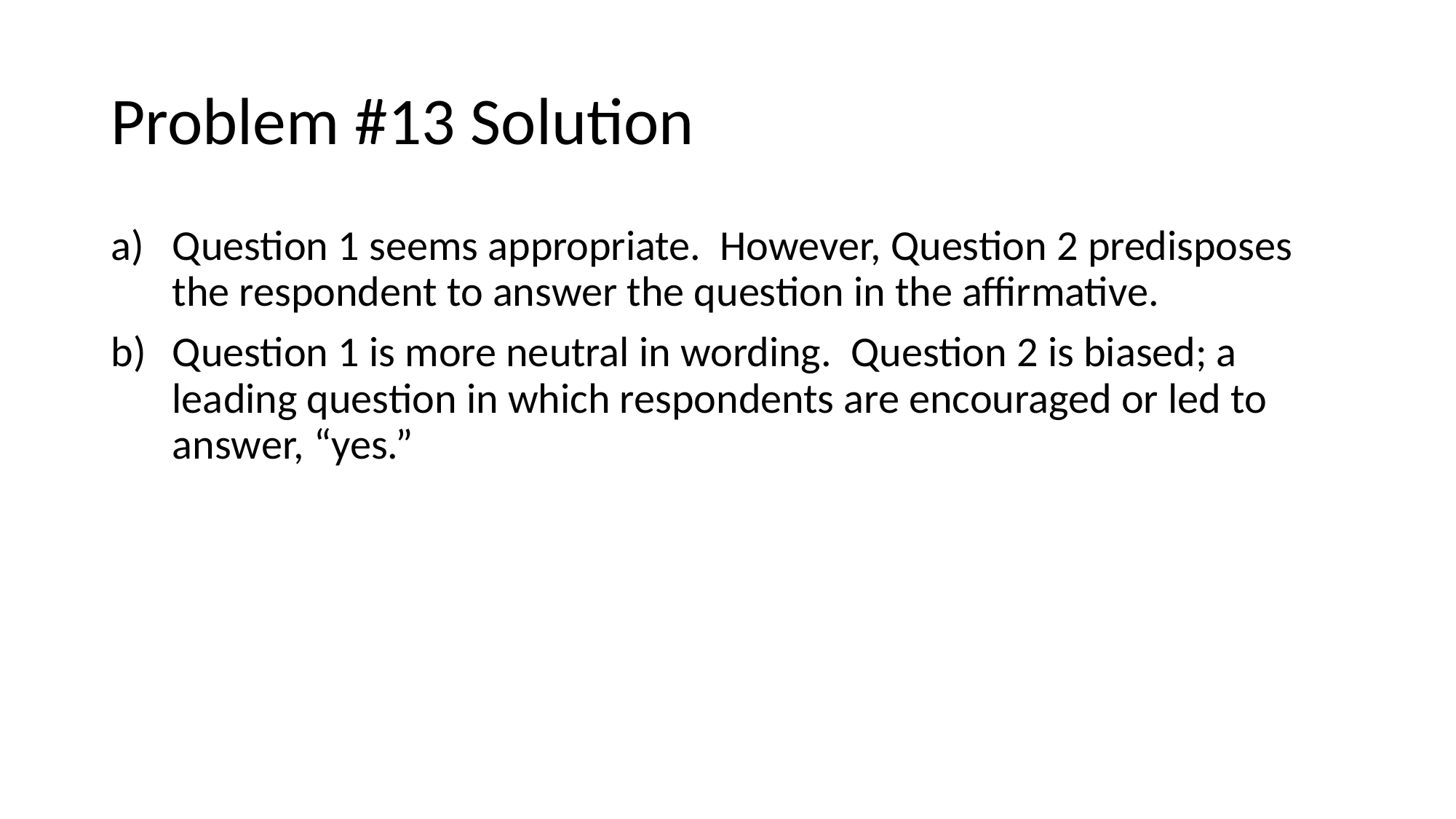

# Problem #13 Solution
Question 1 seems appropriate.  However, Question 2 predisposes the respondent to answer the question in the affirmative.
Question 1 is more neutral in wording.  Question 2 is biased; a leading question in which respondents are encouraged or led to answer, “yes.”